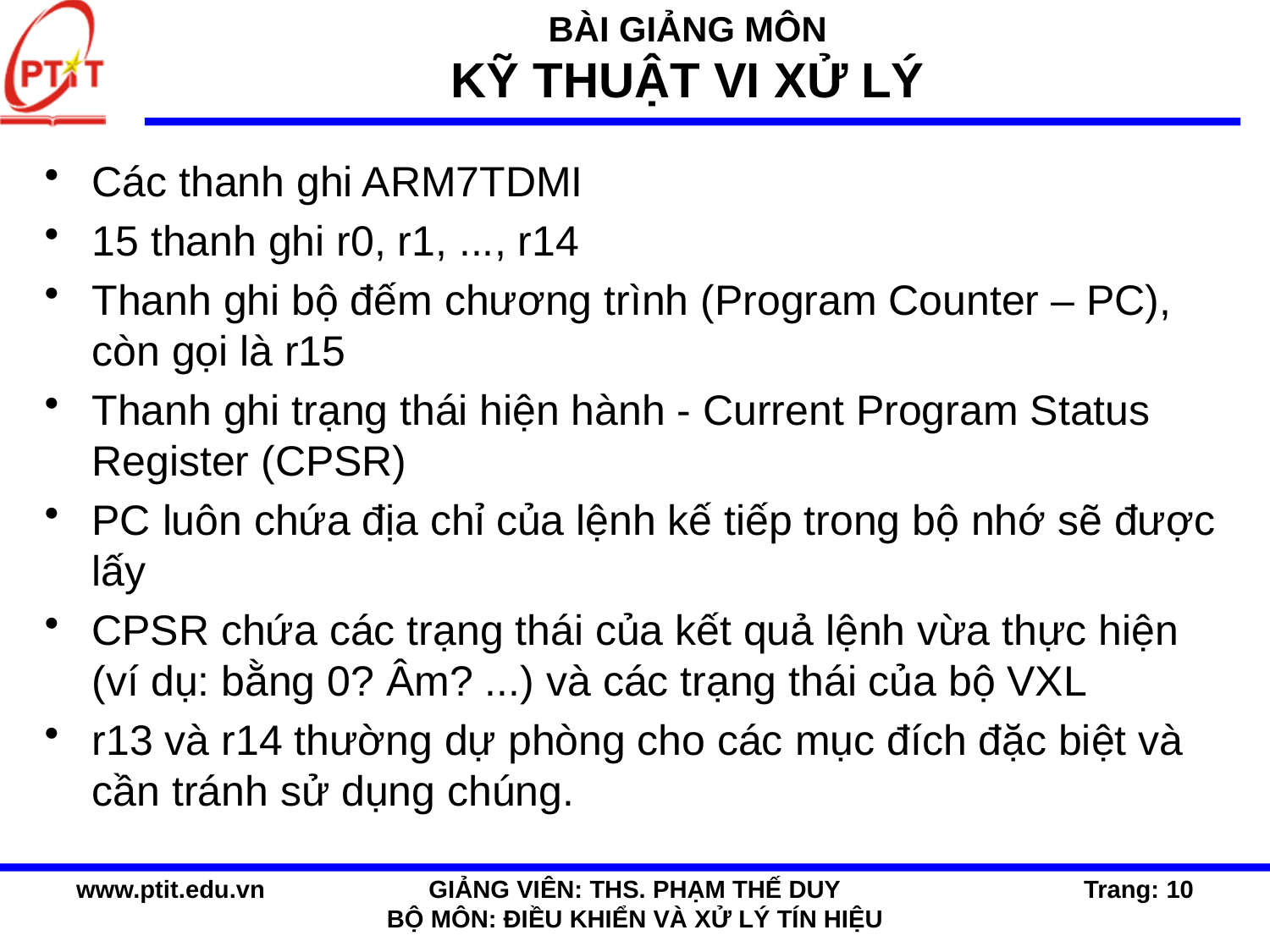

Các thanh ghi ARM7TDMI
15 thanh ghi r0, r1, ..., r14
Thanh ghi bộ đếm chương trình (Program Counter – PC), còn gọi là r15
Thanh ghi trạng thái hiện hành - Current Program Status Register (CPSR)
PC luôn chứa địa chỉ của lệnh kế tiếp trong bộ nhớ sẽ được lấy
CPSR chứa các trạng thái của kết quả lệnh vừa thực hiện (ví dụ: bằng 0? Âm? ...) và các trạng thái của bộ VXL
r13 và r14 thường dự phòng cho các mục đích đặc biệt và cần tránh sử dụng chúng.
www.ptit.edu.vn
GIẢNG VIÊN: THS. PHẠM THẾ DUY
BỘ MÔN: ĐIỀU KHIỂN VÀ XỬ LÝ TÍN HIỆU
Trang: 10